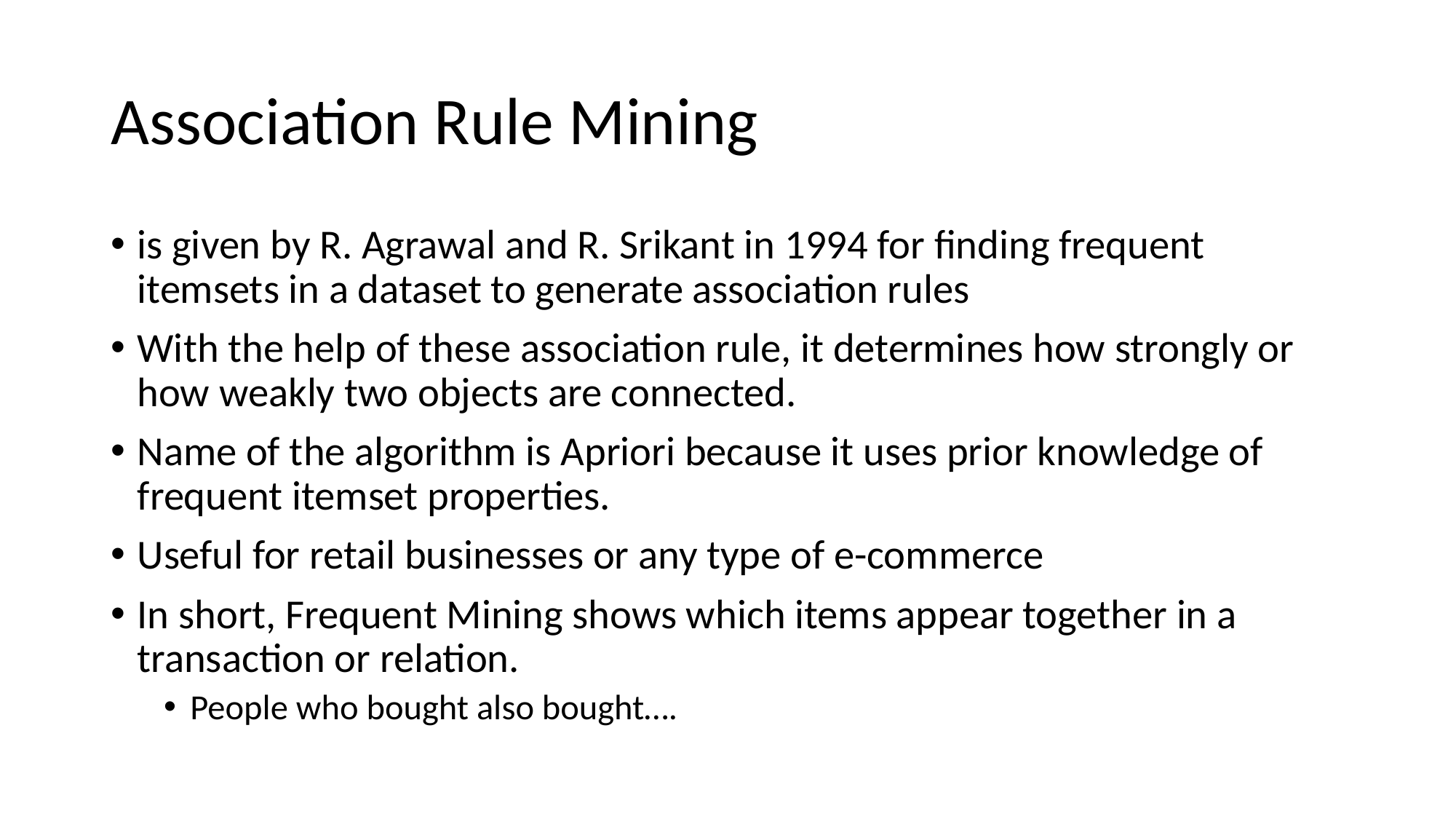

# Association Rule Mining
is given by R. Agrawal and R. Srikant in 1994 for finding frequent itemsets in a dataset to generate association rules
With the help of these association rule, it determines how strongly or how weakly two objects are connected.
Name of the algorithm is Apriori because it uses prior knowledge of frequent itemset properties.
Useful for retail businesses or any type of e-commerce
In short, Frequent Mining shows which items appear together in a transaction or relation.
People who bought also bought….